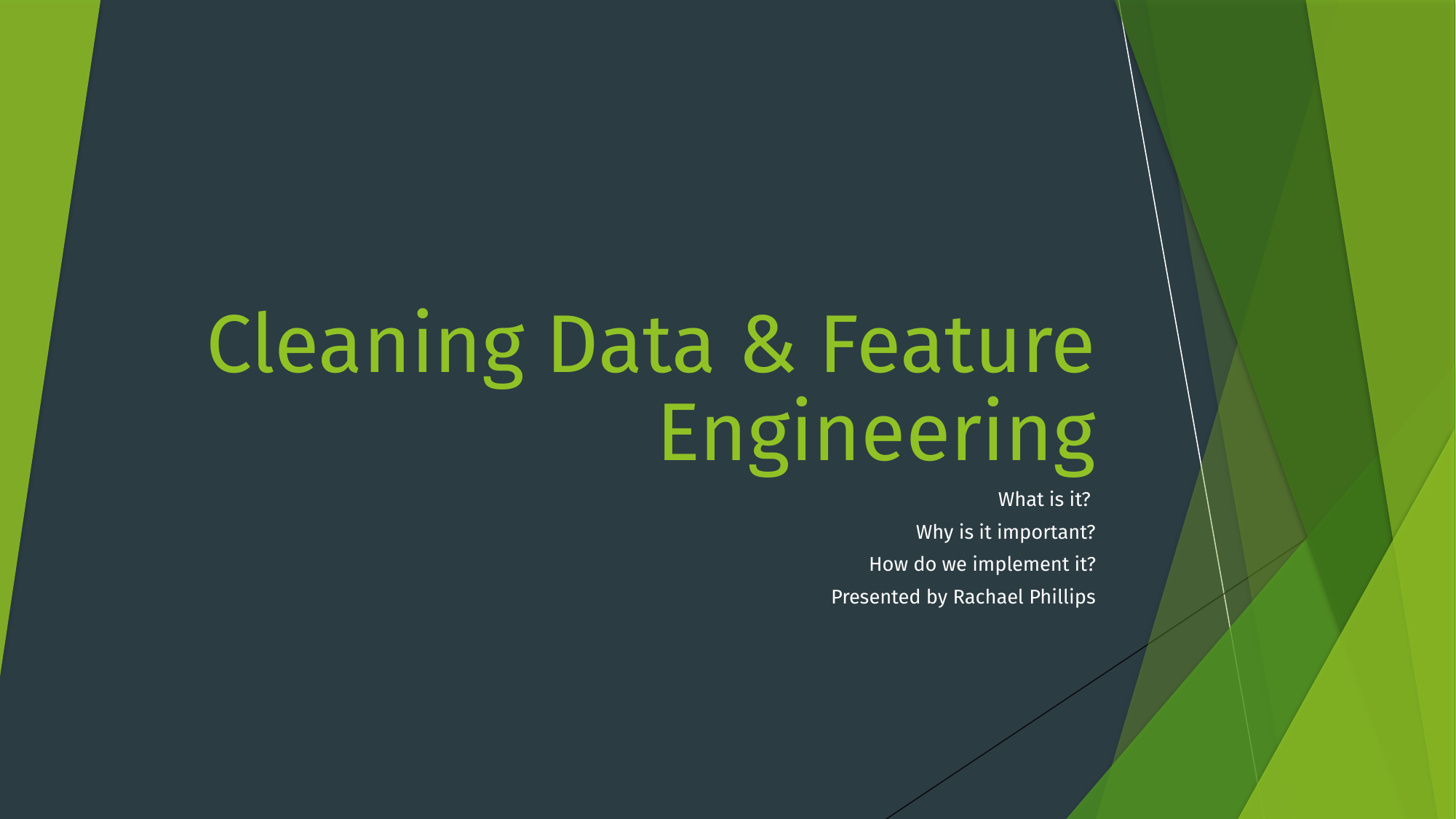

# Cleaning Data & Feature Engineering
What is it?
Why is it important?
How do we implement it?
Presented by Rachael Phillips